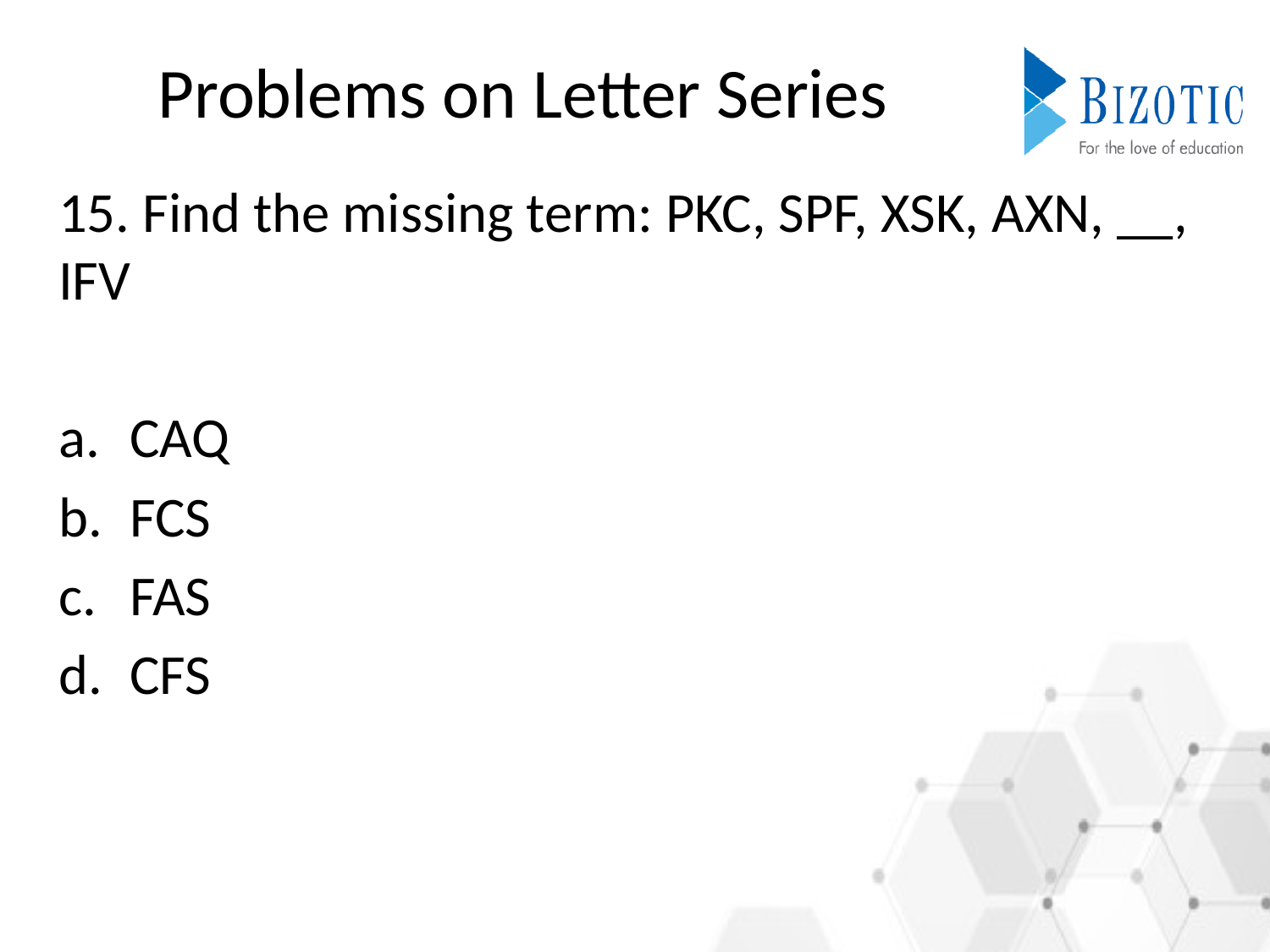

# Problems on Letter Series
15. Find the missing term: PKC, SPF, XSK, AXN, __, IFV

CAQ
FCS
FAS
CFS